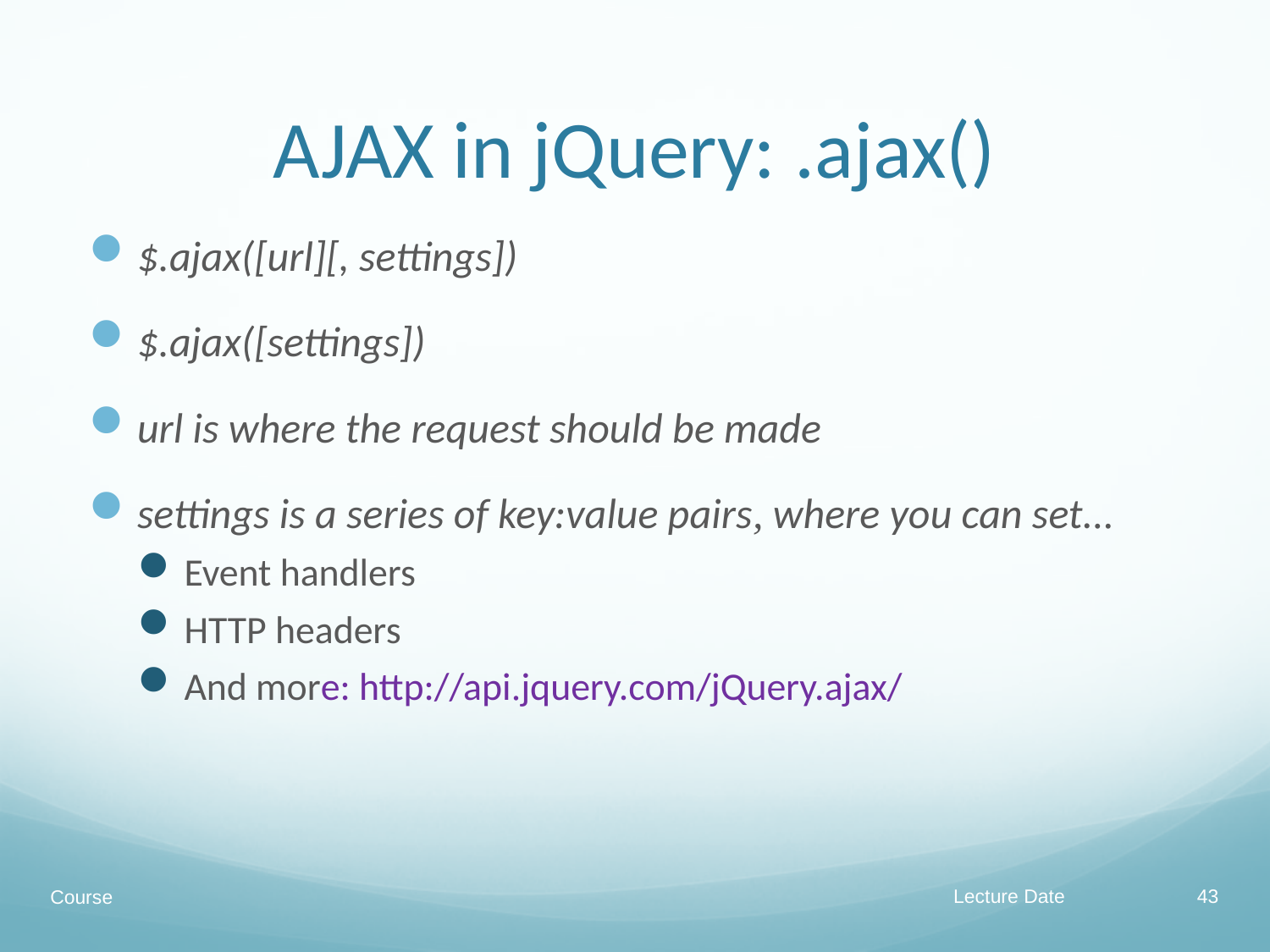

# AJAX in jQuery: .ajax()
$.ajax([url][, settings])
$.ajax([settings])
url is where the request should be made
settings is a series of key:value pairs, where you can set...
Event handlers
HTTP headers
And more: http://api.jquery.com/jQuery.ajax/